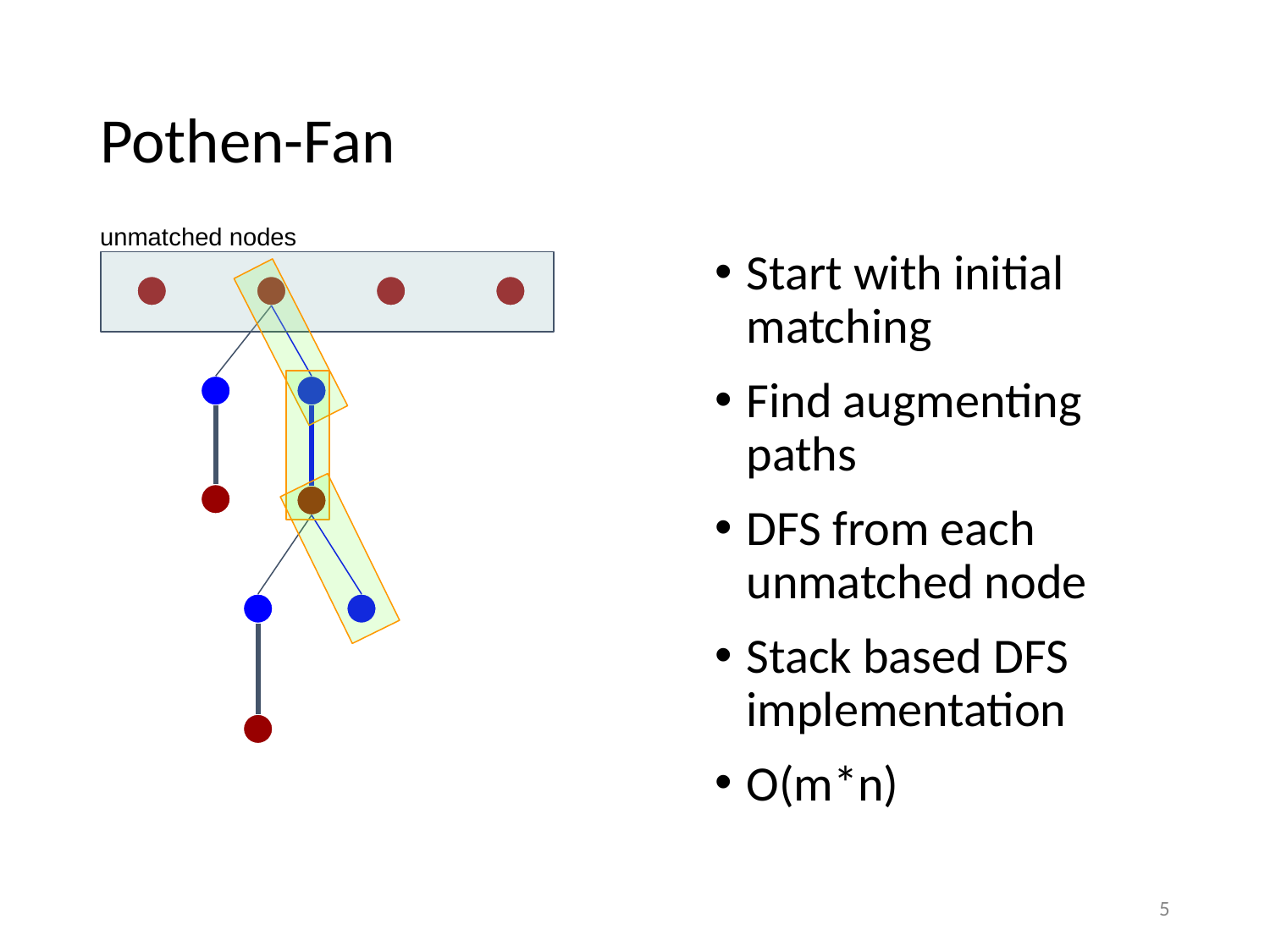

# Pothen-Fan
unmatched nodes
Start with initial matching
Find augmenting paths
DFS from each unmatched node
Stack based DFS implementation
O(m*n)

5